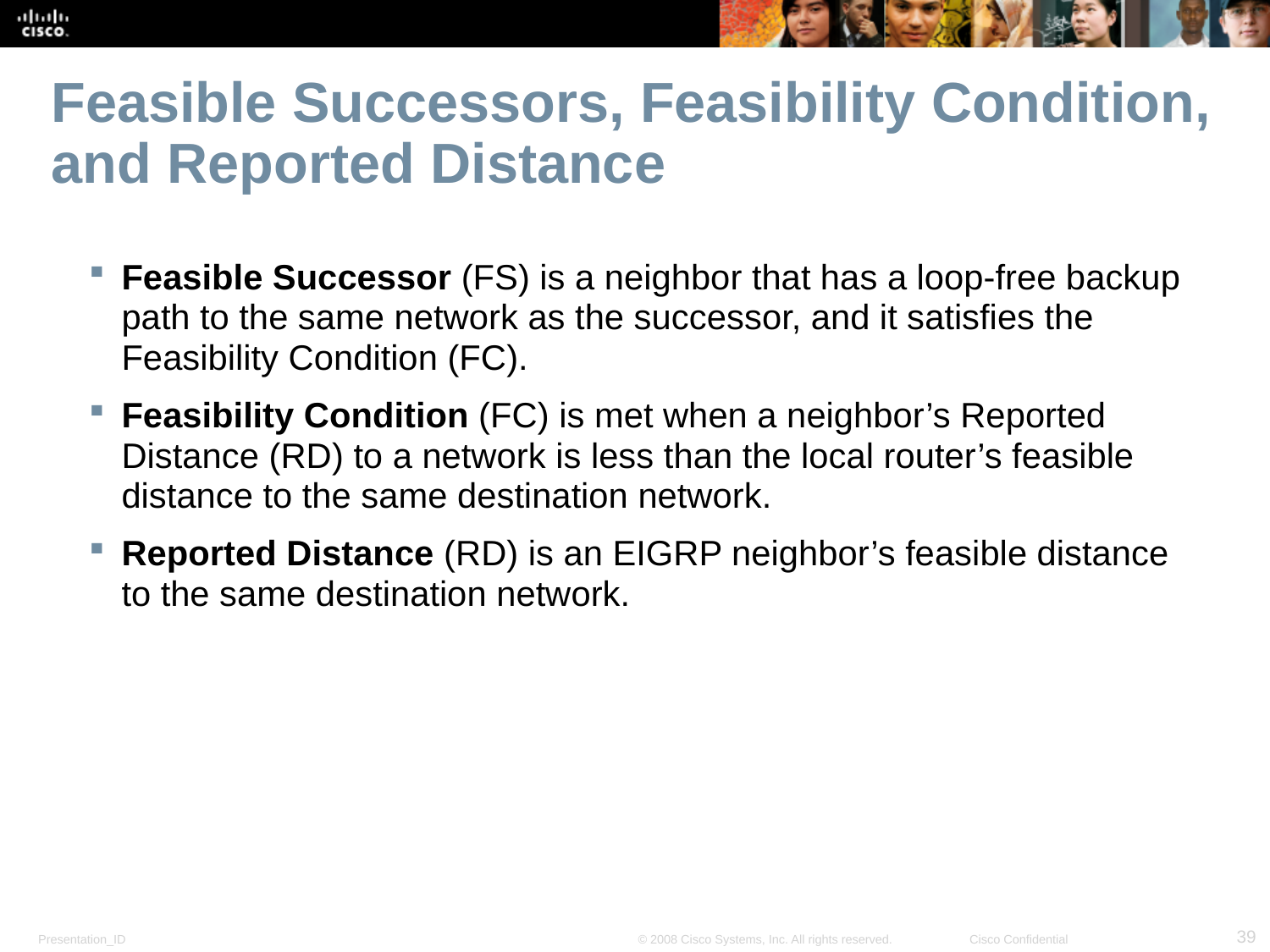

# Feasible Successors, Feasibility Condition, and Reported Distance
Feasible Successor (FS) is a neighbor that has a loop-free backup path to the same network as the successor, and it satisfies the Feasibility Condition (FC).
Feasibility Condition (FC) is met when a neighbor’s Reported Distance (RD) to a network is less than the local router’s feasible distance to the same destination network.
Reported Distance (RD) is an EIGRP neighbor’s feasible distance to the same destination network.